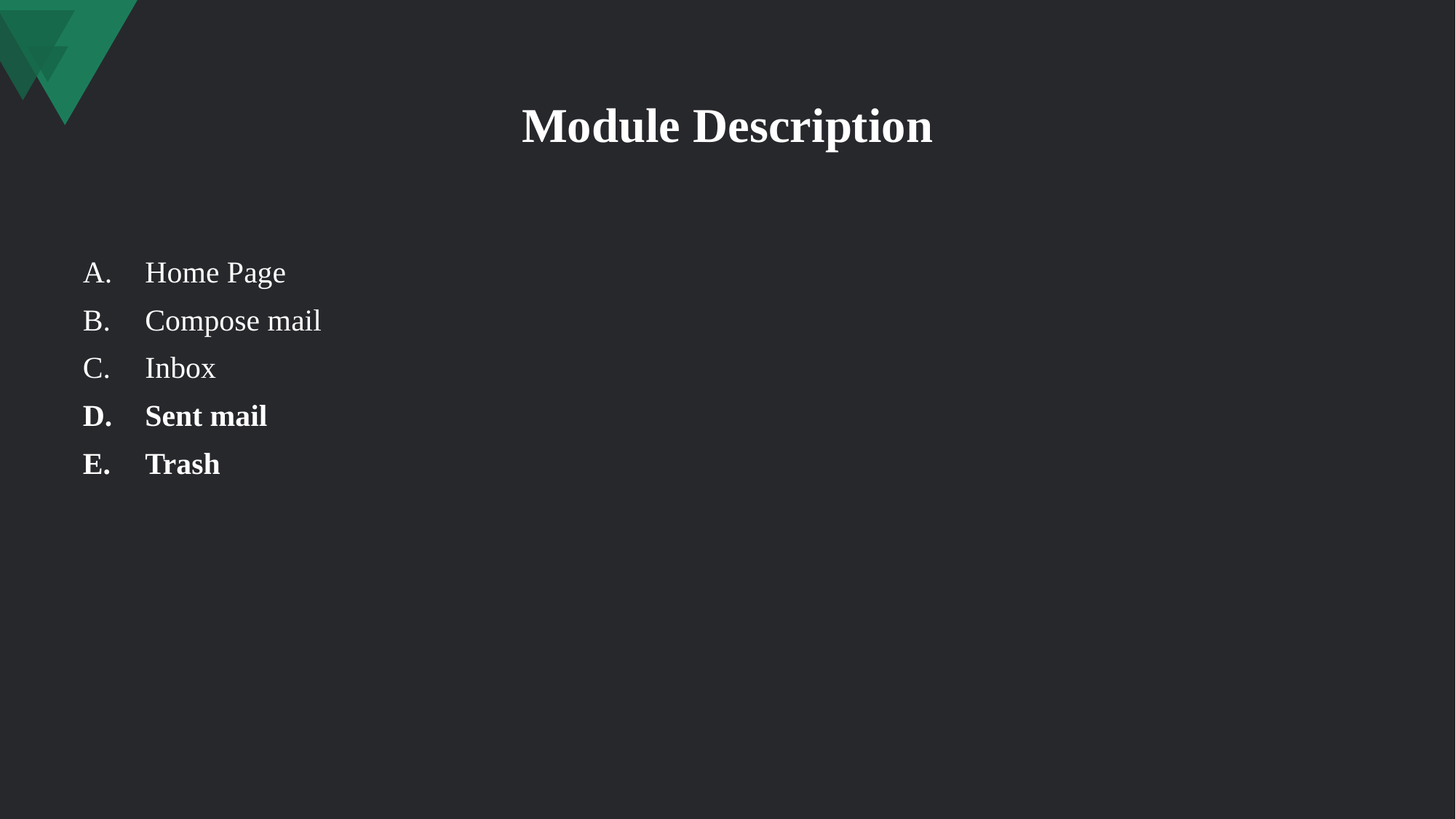

# Module Description
 Home Page
 Compose mail
 Inbox
 Sent mail
 Trash